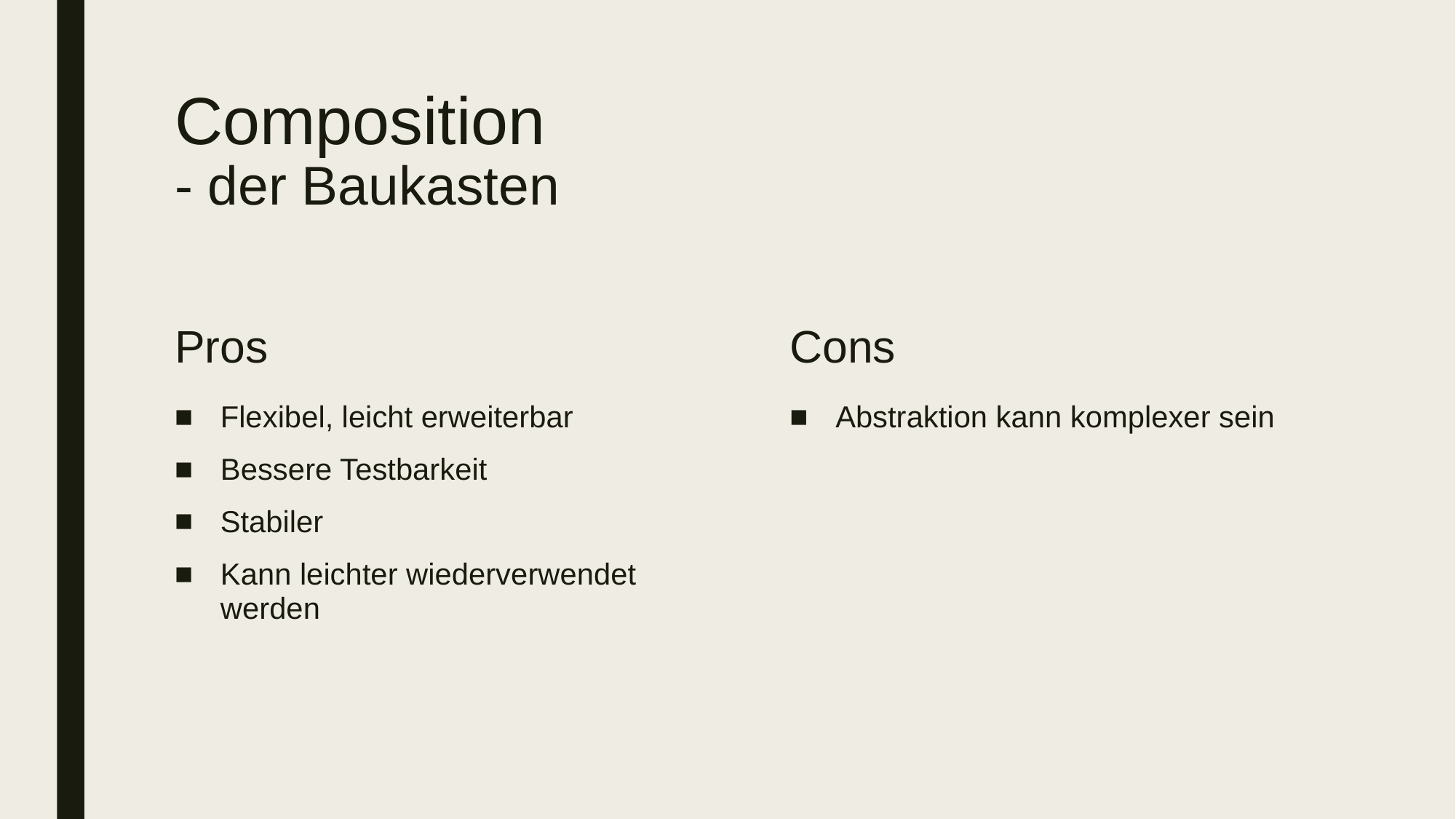

# Composition - der Baukasten
Pros
Cons
Flexibel, leicht erweiterbar
Bessere Testbarkeit
Stabiler
Kann leichter wiederverwendet werden
Abstraktion kann komplexer sein